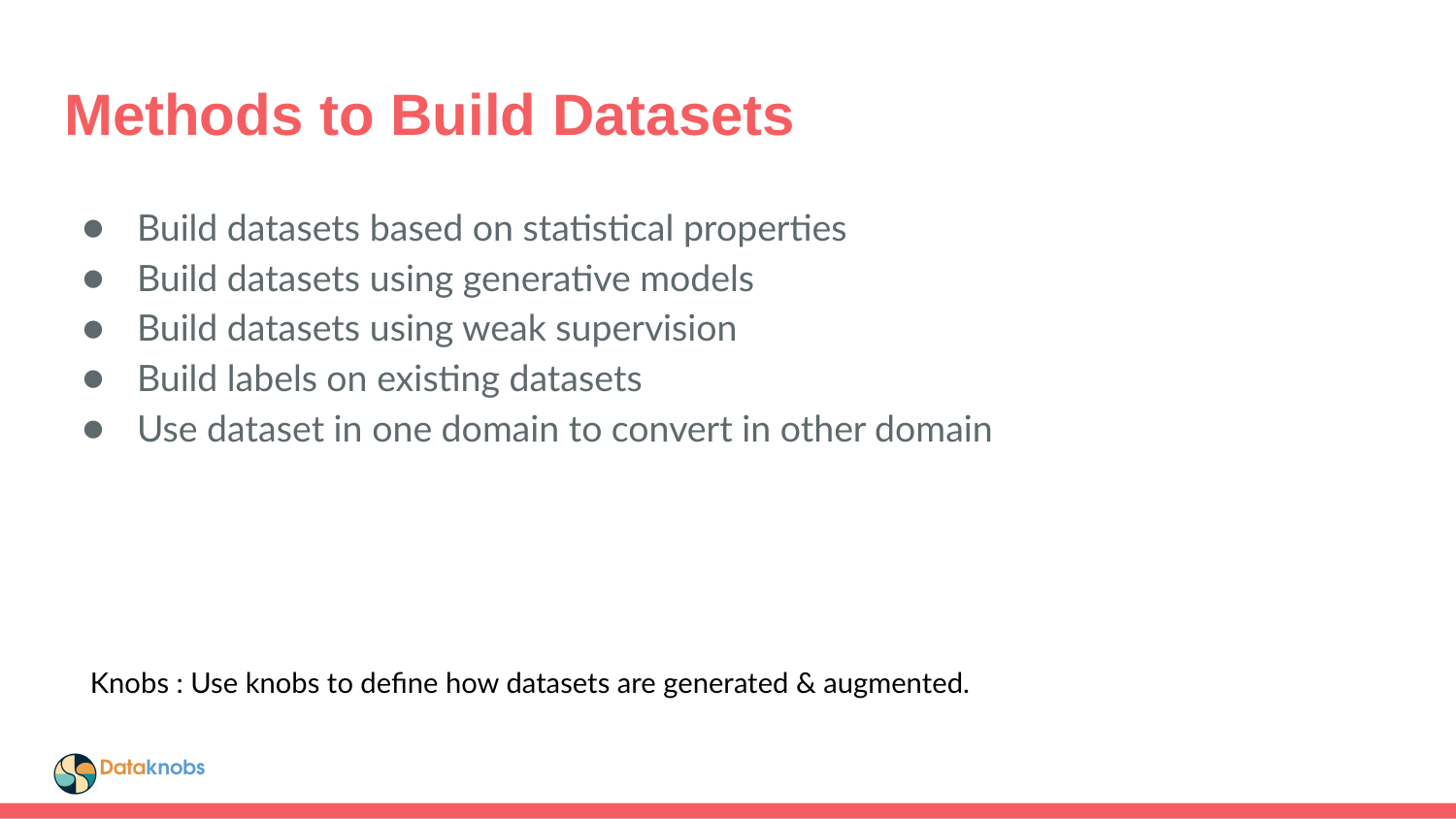

# Methods to Build Datasets
Build datasets based on statistical properties
Build datasets using generative models
Build datasets using weak supervision
Build labels on existing datasets
Use dataset in one domain to convert in other domain

Knobs : Use knobs to define how datasets are generated & augmented.